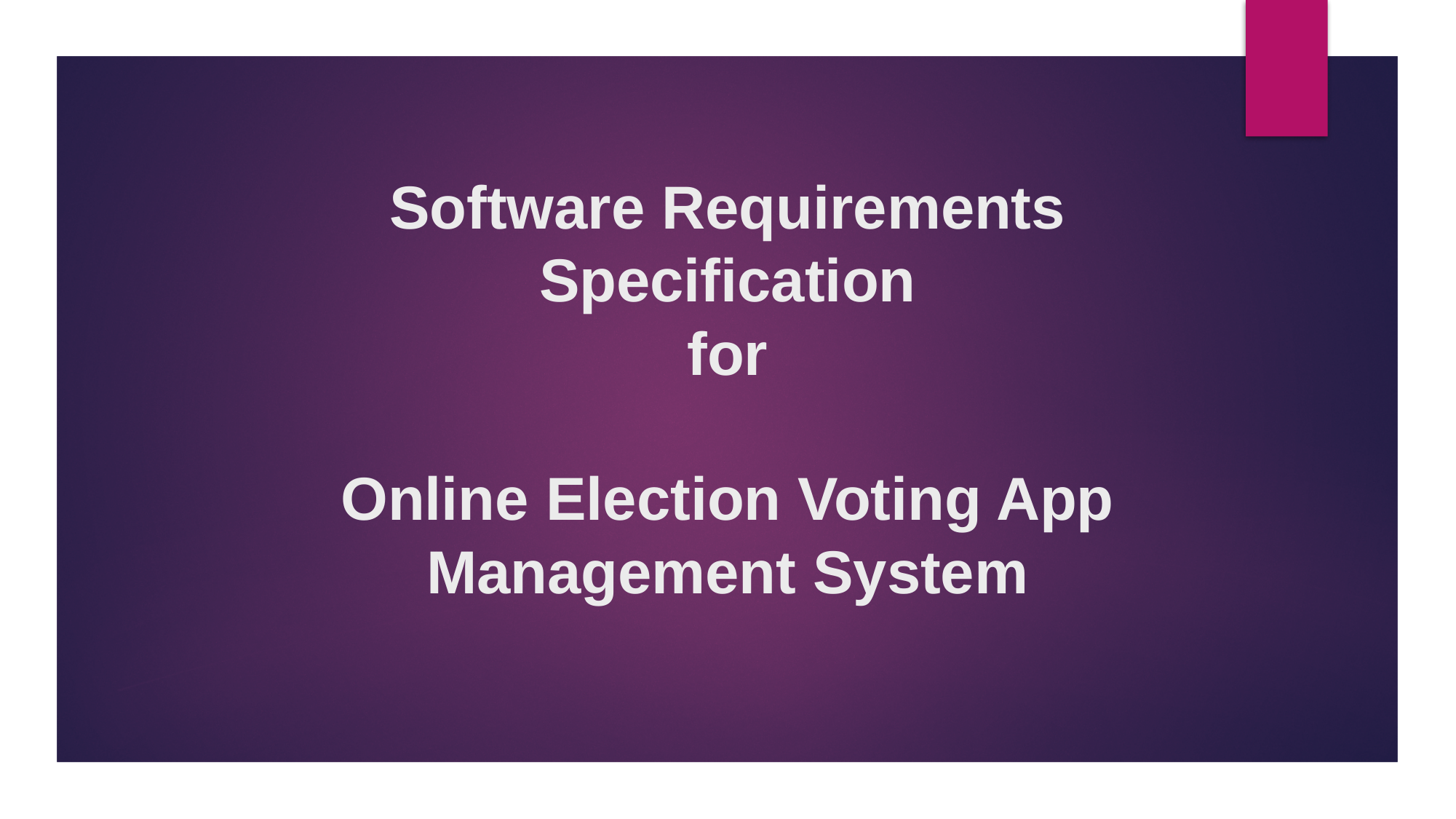

# Software Requirements Specification for Online Election Voting App Management System